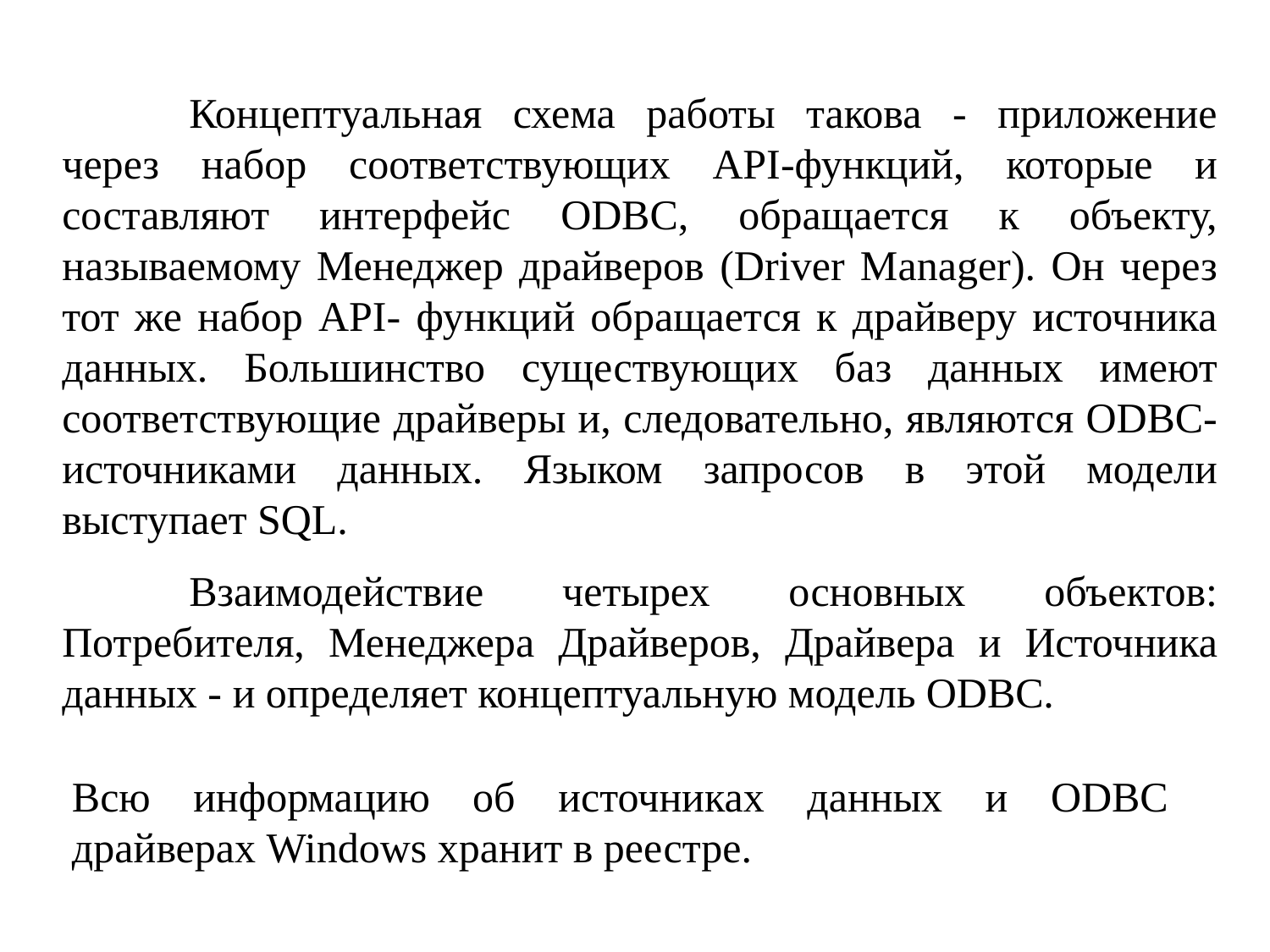

Концептуальная схема работы такова - приложение через набор соответствующих API-функций, которые и составляют интерфейс ODBC, обращается к объекту, называемому Менеджер драйверов (Driver Manager). Он через тот же набор API- функций обращается к драйверу источника данных. Большинство существующих баз данных имеют соответствующие драйверы и, следовательно, являются ODBC-источниками данных. Языком запросов в этой модели выступает SQL.
	Взаимодействие четырех основных объектов: Потребителя, Менеджера Драйверов, Драйвера и Источника данных - и определяет концептуальную модель ODBC.
Всю информацию об источниках данных и ODBC драйверах Windows хранит в реестре.